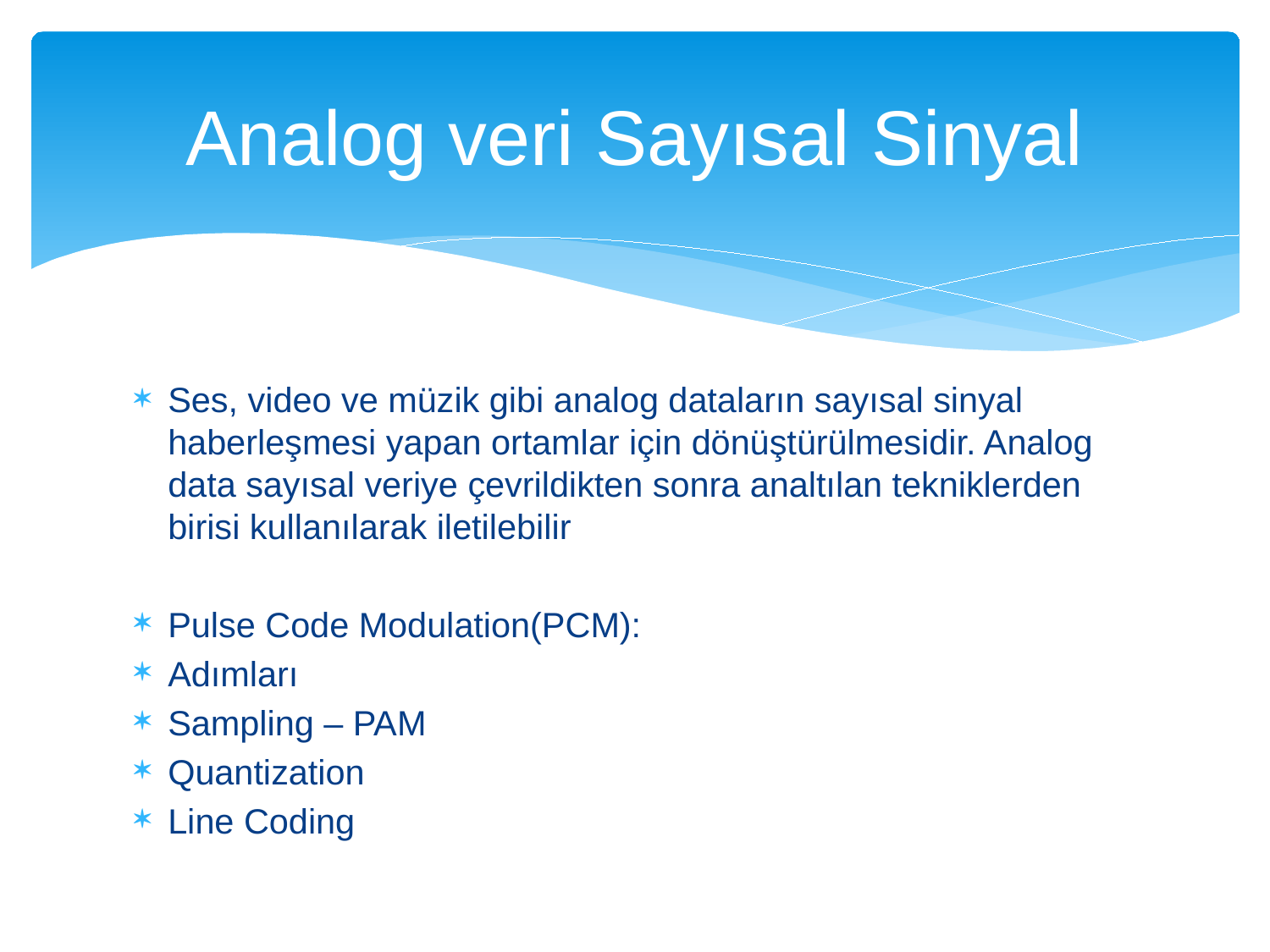

# Analog veri Sayısal Sinyal
Ses, video ve müzik gibi analog dataların sayısal sinyal haberleşmesi yapan ortamlar için dönüştürülmesidir. Analog data sayısal veriye çevrildikten sonra analtılan tekniklerden birisi kullanılarak iletilebilir

Pulse Code Modulation(PCM):
Adımları
Sampling – PAM
Quantization
Line Coding